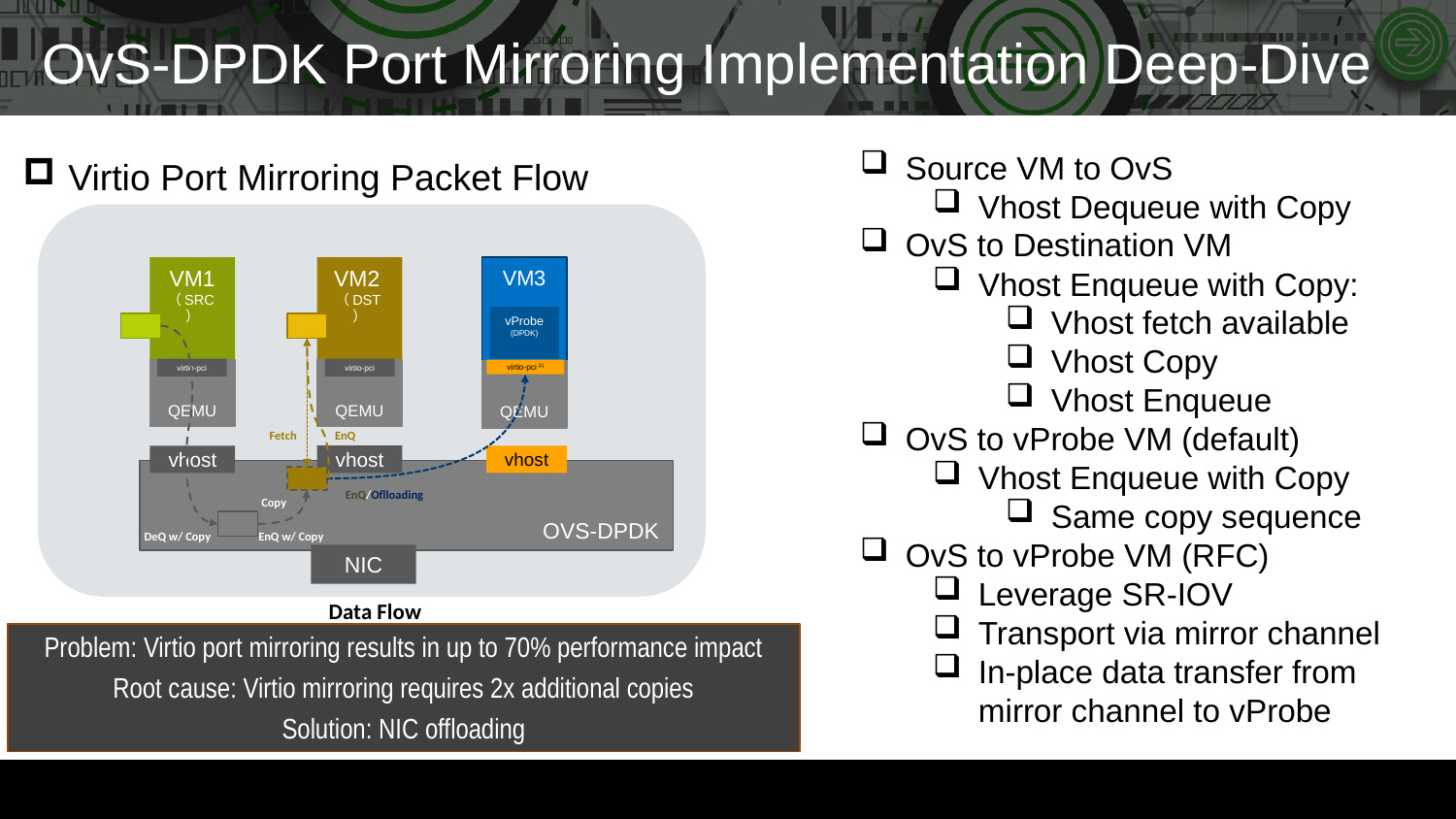

# OvS-DPDK Port Mirroring Implementation Deep-Dive

Virtio Port Mirroring Packet Flow
Source VM to OvS
Vhost Dequeue with Copy
OvS to Destination VM
Vhost Enqueue with Copy:
Vhost fetch available
Vhost Copy
Vhost Enqueue
OvS to vProbe VM (default)
Vhost Enqueue with Copy
Same copy sequence
OvS to vProbe VM (RFC)
Leverage SR-IOV
Transport via mirror channel
In-place data transfer from mirror channel to vProbe

VM2（DST）

VM3
VM1
（SRC）
vProbe
(DPDK)

virtio-pci
virtio-pci
QEMU
QEMU
virtio-pci [1]
QEMU
Fetch
EnQ
vhost
vhost
vhost
OVS-DPDK

EnQ/Oflloading
Copy

DeQ w/ Copy
EnQ w/ Copy
NIC
Data Flow
Problem: Virtio port mirroring results in up to 70% performance impact
Root cause: Virtio mirroring requires 2x additional copies
Solution: NIC offloading